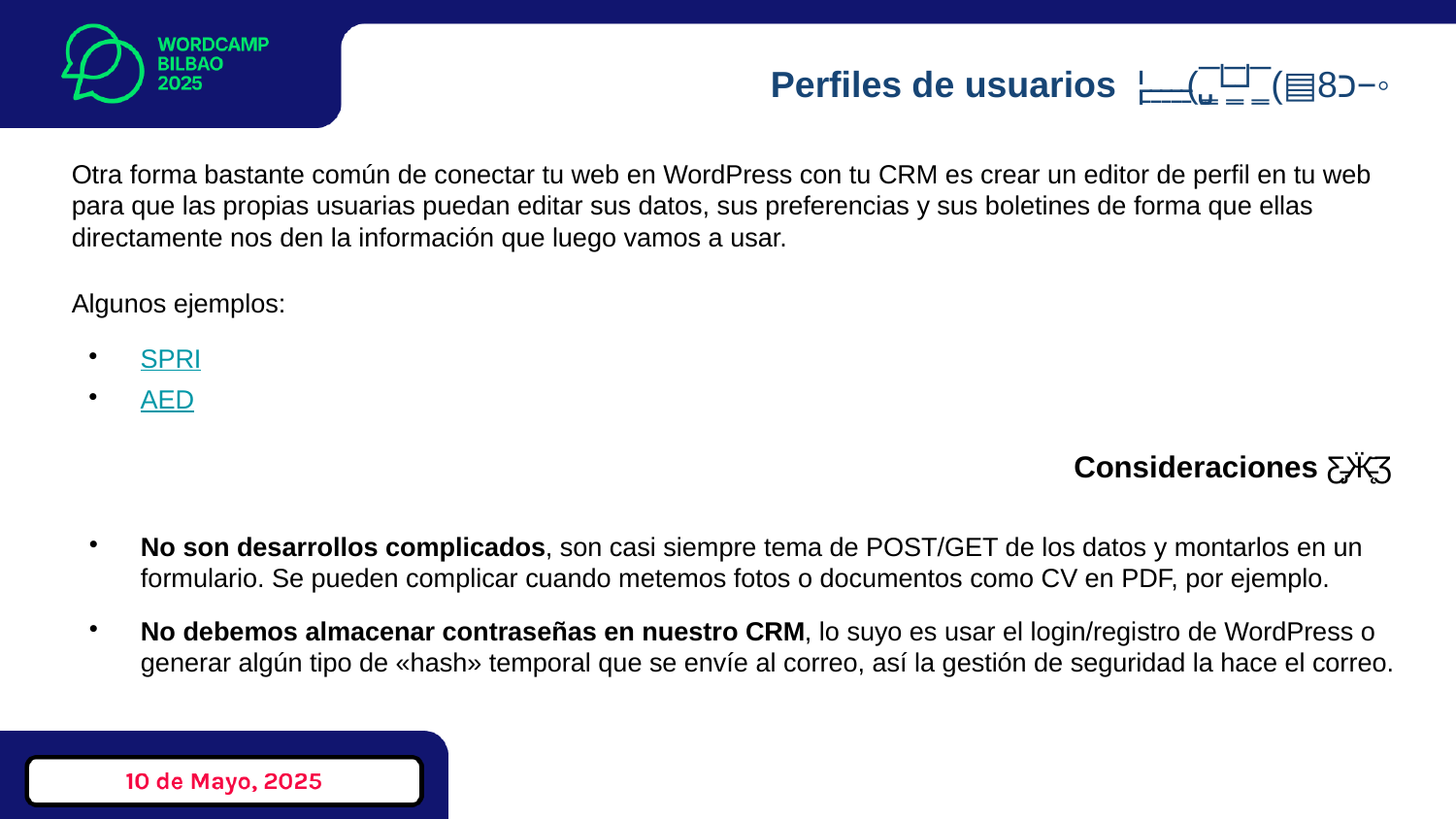

Perfiles de usuarios  ¦̵̱ ̵̱ ̵̱ ̵̱ ̵̱(̢ ̡͇̅└͇̅┘͇̅ (▤8כ−◦
Otra forma bastante común de conectar tu web en WordPress con tu CRM es crear un editor de perfil en tu web para que las propias usuarias puedan editar sus datos, sus preferencias y sus boletines de forma que ellas directamente nos den la información que luego vamos a usar.
Algunos ejemplos:
SPRI
AED
Consideraciones Ƹ̵̡Ӝ̵̨̄Ʒ
# No son desarrollos complicados, son casi siempre tema de POST/GET de los datos y montarlos en un formulario. Se pueden complicar cuando metemos fotos o documentos como CV en PDF, por ejemplo.
No debemos almacenar contraseñas en nuestro CRM, lo suyo es usar el login/registro de WordPress o generar algún tipo de «hash» temporal que se envíe al correo, así la gestión de seguridad la hace el correo.